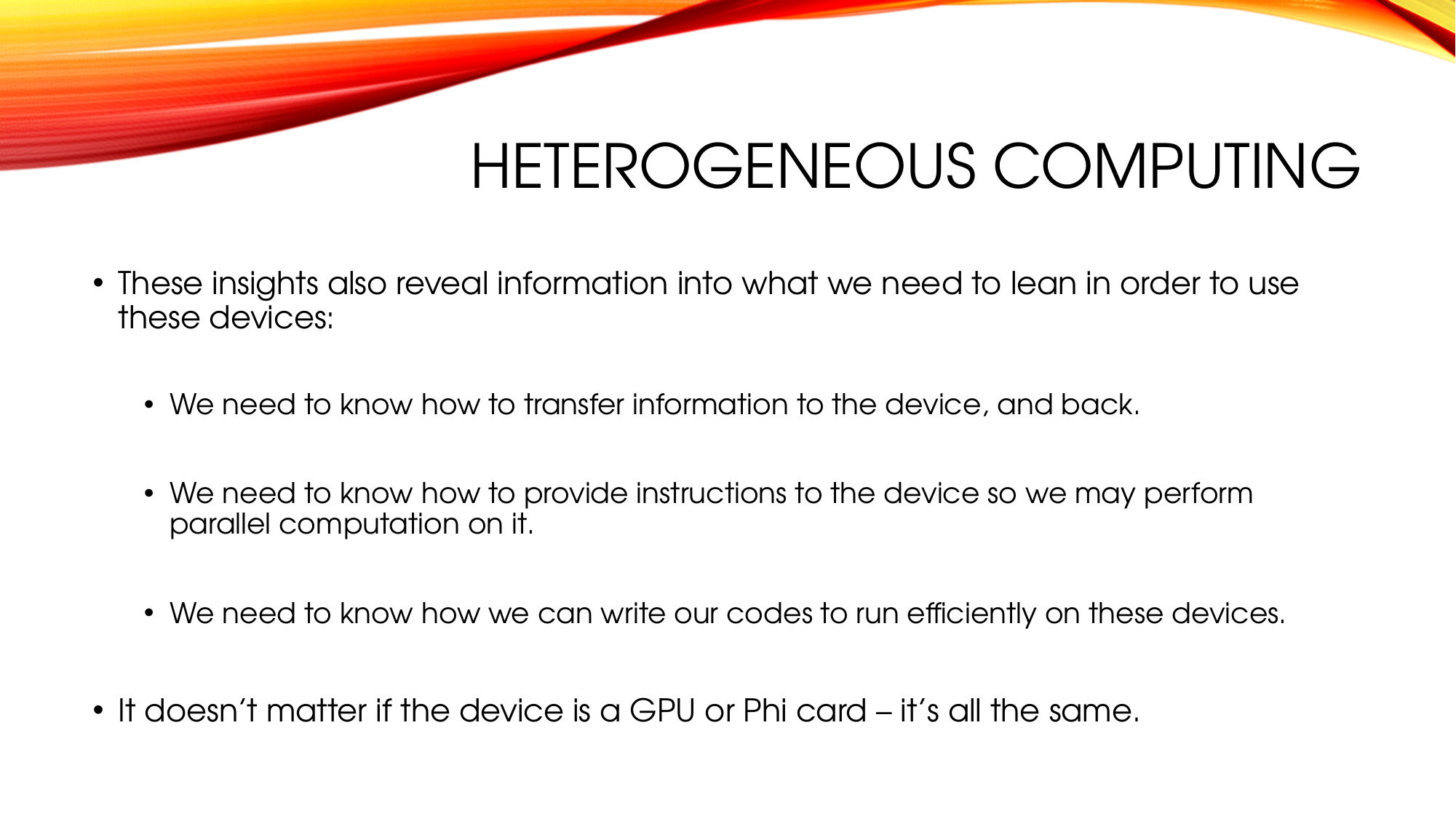

# Heterogeneous Computing
These insights also reveal information into what we need to lean in order to use these devices:

We need to know how to transfer information to the device, and back.

We need to know how to provide instructions to the device so we may perform parallel computation on it.

We need to know how we can write our codes to run efficiently on these devices.

It doesn’t matter if the device is a GPU or Phi card – it’s all the same.